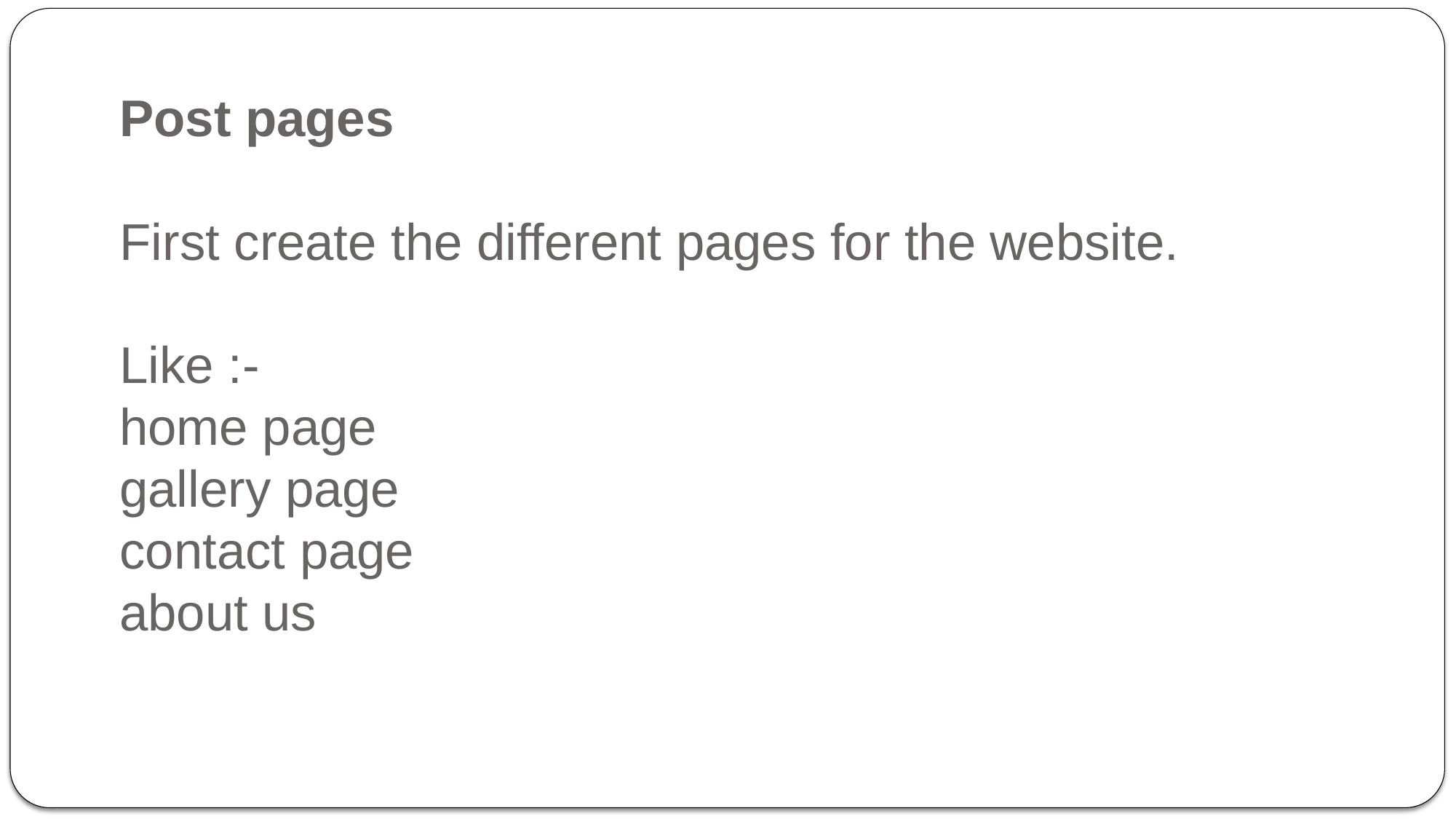

# Post pages First create the different pages for the website. Like :- home page gallery page contact page about us